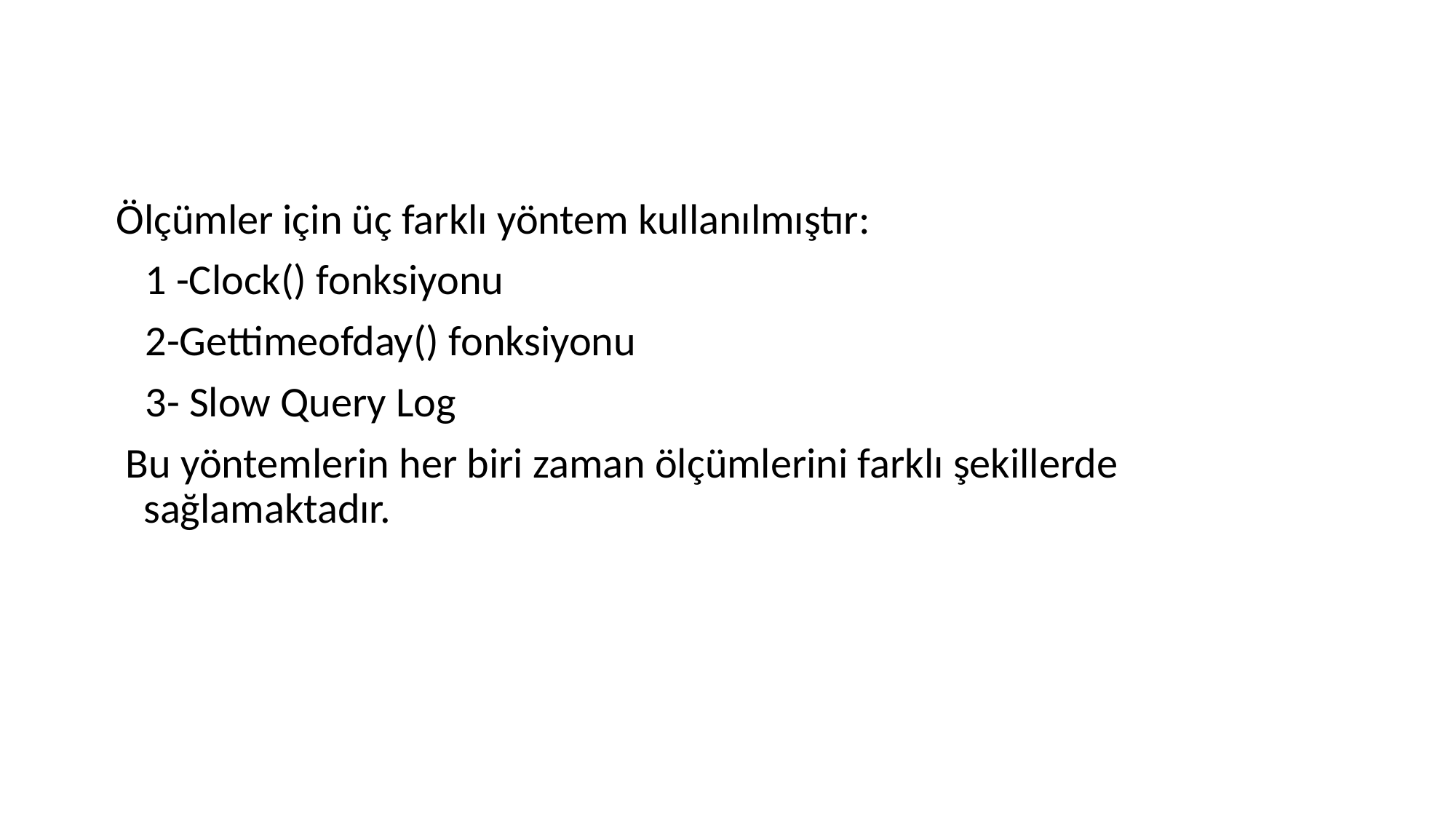

Ölçümler için üç farklı yöntem kullanılmıştır:
   1 -Clock() fonksiyonu
   2-Gettimeofday() fonksiyonu
   3- Slow Query Log
 Bu yöntemlerin her biri zaman ölçümlerini farklı şekillerde sağlamaktadır.